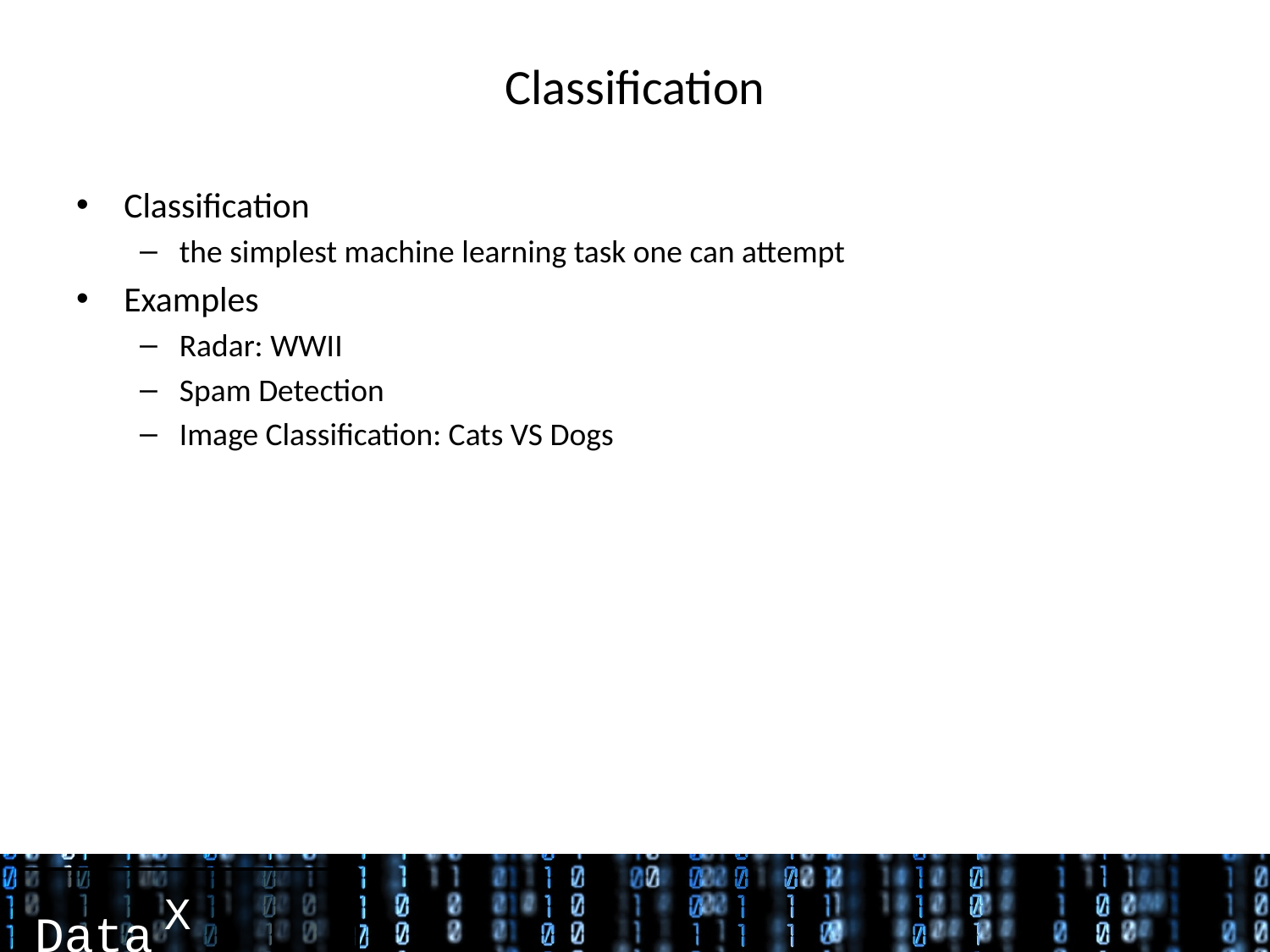

# Classification
Classification
the simplest machine learning task one can attempt
Examples
Radar: WWII
Spam Detection
Image Classification: Cats VS Dogs